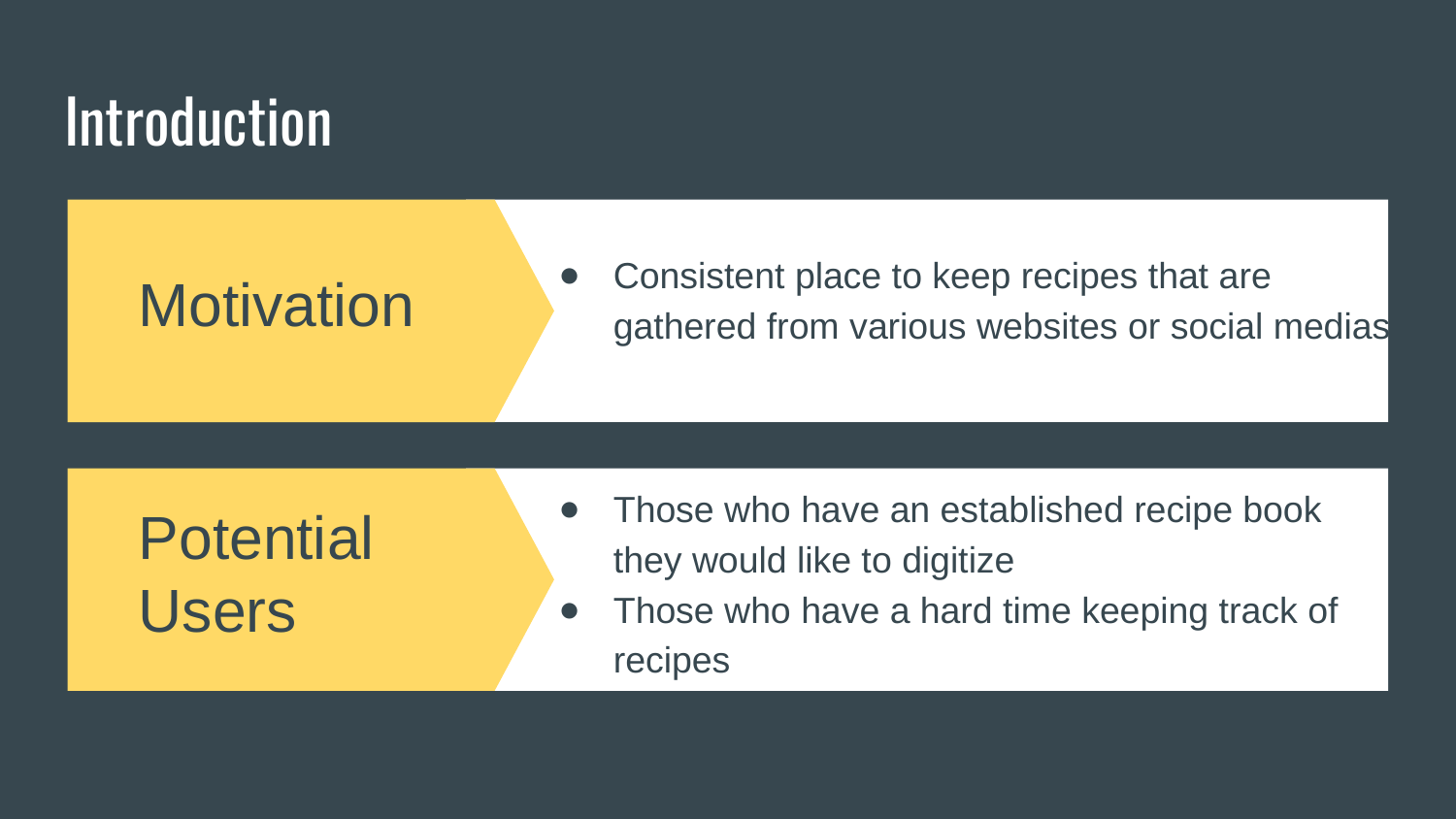

# Introduction

Consistent place to keep recipes that are gathered from various websites or social medias

Motivation

Potential Users
Those who have an established recipe book they would like to digitize
Those who have a hard time keeping track of recipes